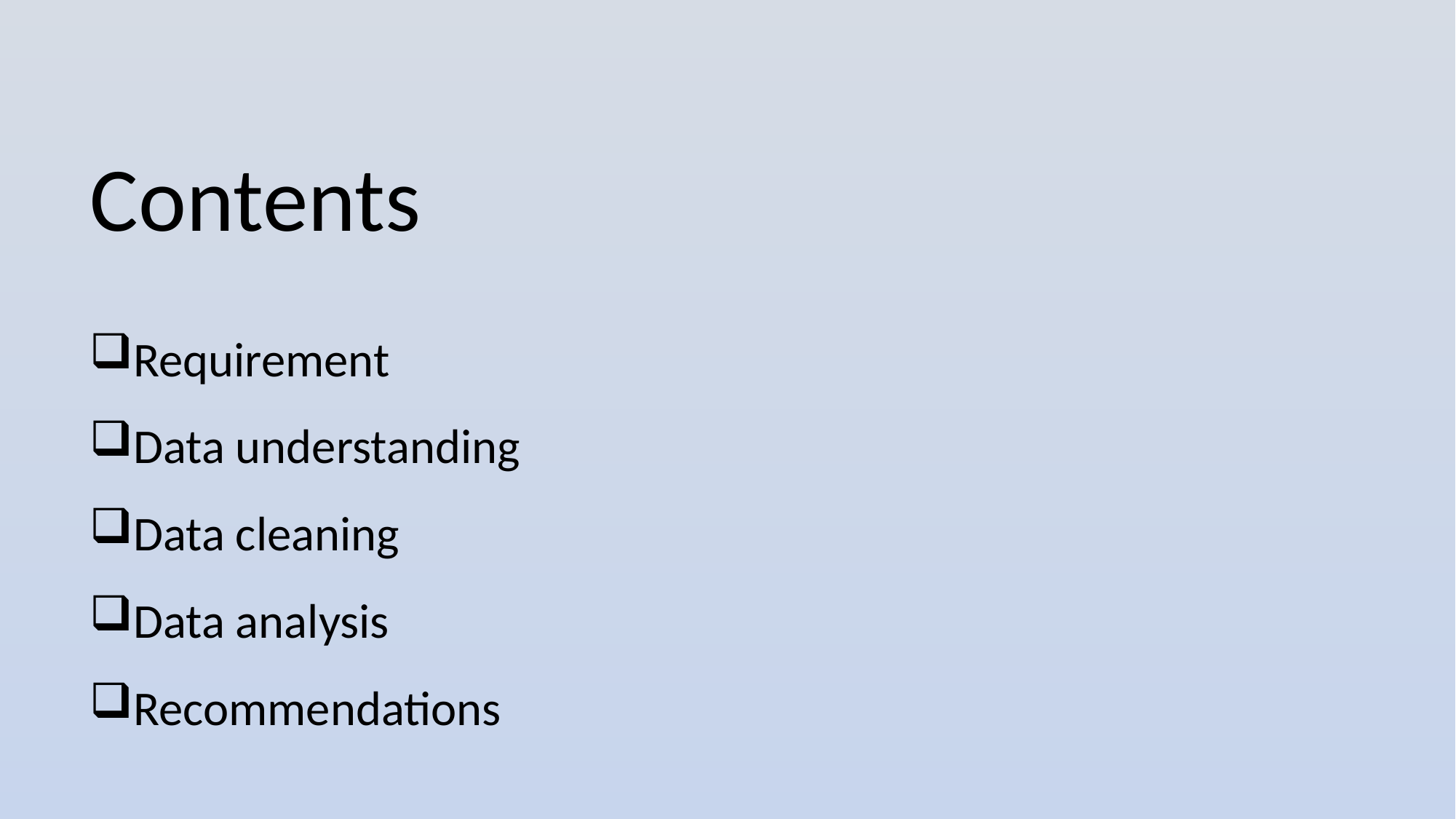

Contents

Requirement
Data understanding
Data cleaning
Data analysis
Recommendations